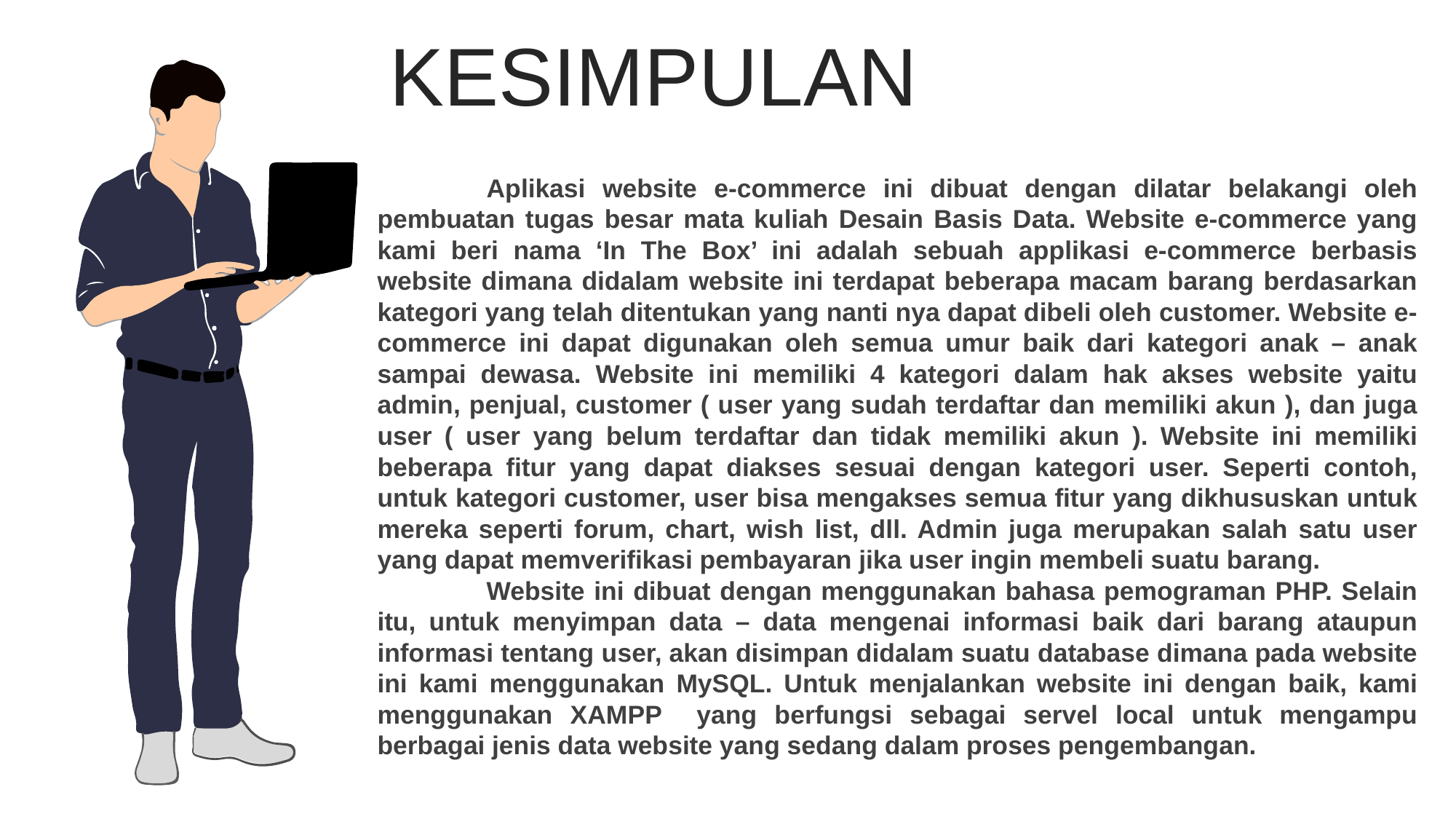

KESIMPULAN

	Aplikasi website e-commerce ini dibuat dengan dilatar belakangi oleh pembuatan tugas besar mata kuliah Desain Basis Data. Website e-commerce yang kami beri nama ‘In The Box’ ini adalah sebuah applikasi e-commerce berbasis website dimana didalam website ini terdapat beberapa macam barang berdasarkan kategori yang telah ditentukan yang nanti nya dapat dibeli oleh customer. Website e-commerce ini dapat digunakan oleh semua umur baik dari kategori anak – anak sampai dewasa. Website ini memiliki 4 kategori dalam hak akses website yaitu admin, penjual, customer ( user yang sudah terdaftar dan memiliki akun ), dan juga user ( user yang belum terdaftar dan tidak memiliki akun ). Website ini memiliki beberapa fitur yang dapat diakses sesuai dengan kategori user. Seperti contoh, untuk kategori customer, user bisa mengakses semua fitur yang dikhususkan untuk mereka seperti forum, chart, wish list, dll. Admin juga merupakan salah satu user yang dapat memverifikasi pembayaran jika user ingin membeli suatu barang.
	Website ini dibuat dengan menggunakan bahasa pemograman PHP. Selain itu, untuk menyimpan data – data mengenai informasi baik dari barang ataupun informasi tentang user, akan disimpan didalam suatu database dimana pada website ini kami menggunakan MySQL. Untuk menjalankan website ini dengan baik, kami menggunakan XAMPP  yang berfungsi sebagai servel local untuk mengampu berbagai jenis data website yang sedang dalam proses pengembangan.